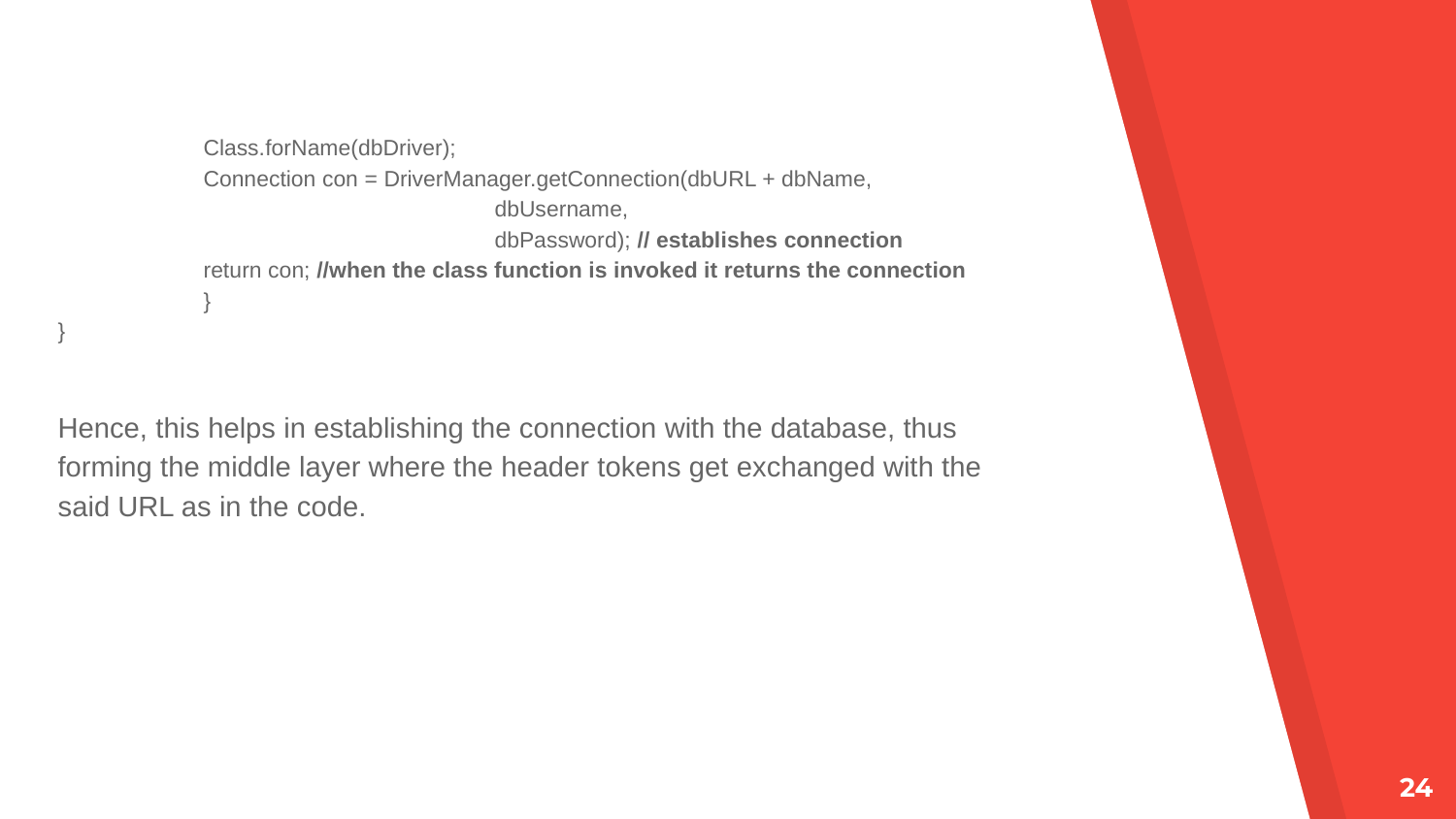

Class.forName(dbDriver);
    	Connection con = DriverManager.getConnection(dbURL + dbName,
                                                 	dbUsername,
                                                 	dbPassword); // establishes connection
    	return con; //when the class function is invoked it returns the connection
	}
}

Hence, this helps in establishing the connection with the database, thus forming the middle layer where the header tokens get exchanged with the said URL as in the code.
24